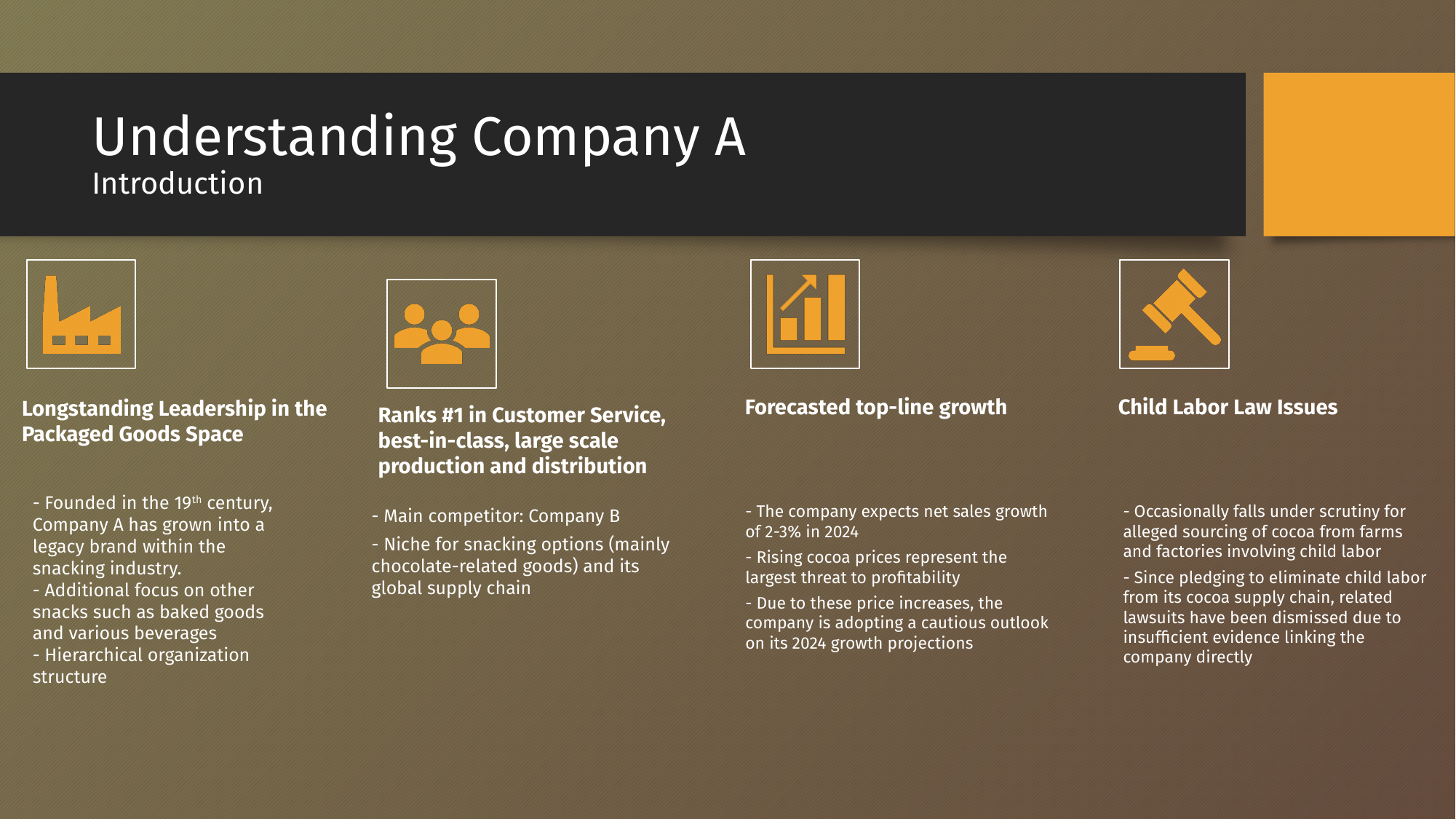

# Understanding Company A Introduction
Longstanding Leadership in the Packaged Goods Space
Ranks #1 in Customer Service, best-in-class, large scale production and distribution
- Main competitor: Company B
- Niche for snacking options (mainly chocolate-related goods) and its global supply chain
Forecasted top-line growth
- The company expects net sales growth of 2-3% in 2024
- Rising cocoa prices represent the largest threat to profitability
- Due to these price increases, the company is adopting a cautious outlook on its 2024 growth projections
Child Labor Law Issues
- Occasionally falls under scrutiny for alleged sourcing of cocoa from farms and factories involving child labor
- Since pledging to eliminate child labor from its cocoa supply chain, related lawsuits have been dismissed due to insufficient evidence linking the company directly
- Founded in the 19th century, Company A has grown into a legacy brand within the snacking industry.
- Additional focus on other snacks such as baked goods and various beverages
- Hierarchical organization structure